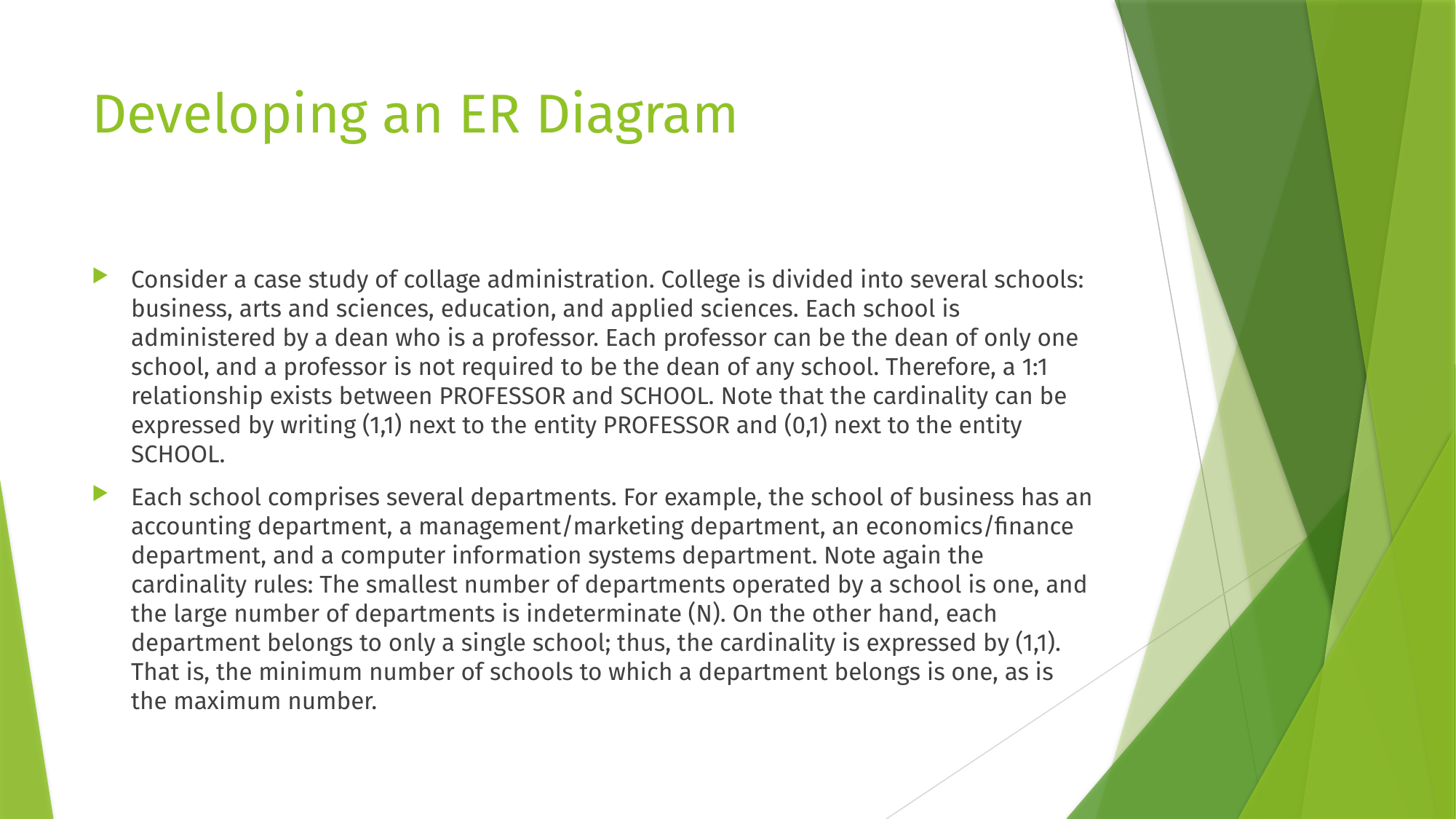

# Developing an ER Diagram
Consider a case study of collage administration. College is divided into several schools: business, arts and sciences, education, and applied sciences. Each school is administered by a dean who is a professor. Each professor can be the dean of only one school, and a professor is not required to be the dean of any school. Therefore, a 1:1 relationship exists between PROFESSOR and SCHOOL. Note that the cardinality can be expressed by writing (1,1) next to the entity PROFESSOR and (0,1) next to the entity SCHOOL.
Each school comprises several departments. For example, the school of business has an accounting department, a management/marketing department, an economics/finance department, and a computer information systems department. Note again the cardinality rules: The smallest number of departments operated by a school is one, and the large number of departments is indeterminate (N). On the other hand, each department belongs to only a single school; thus, the cardinality is expressed by (1,1). That is, the minimum number of schools to which a department belongs is one, as is the maximum number.